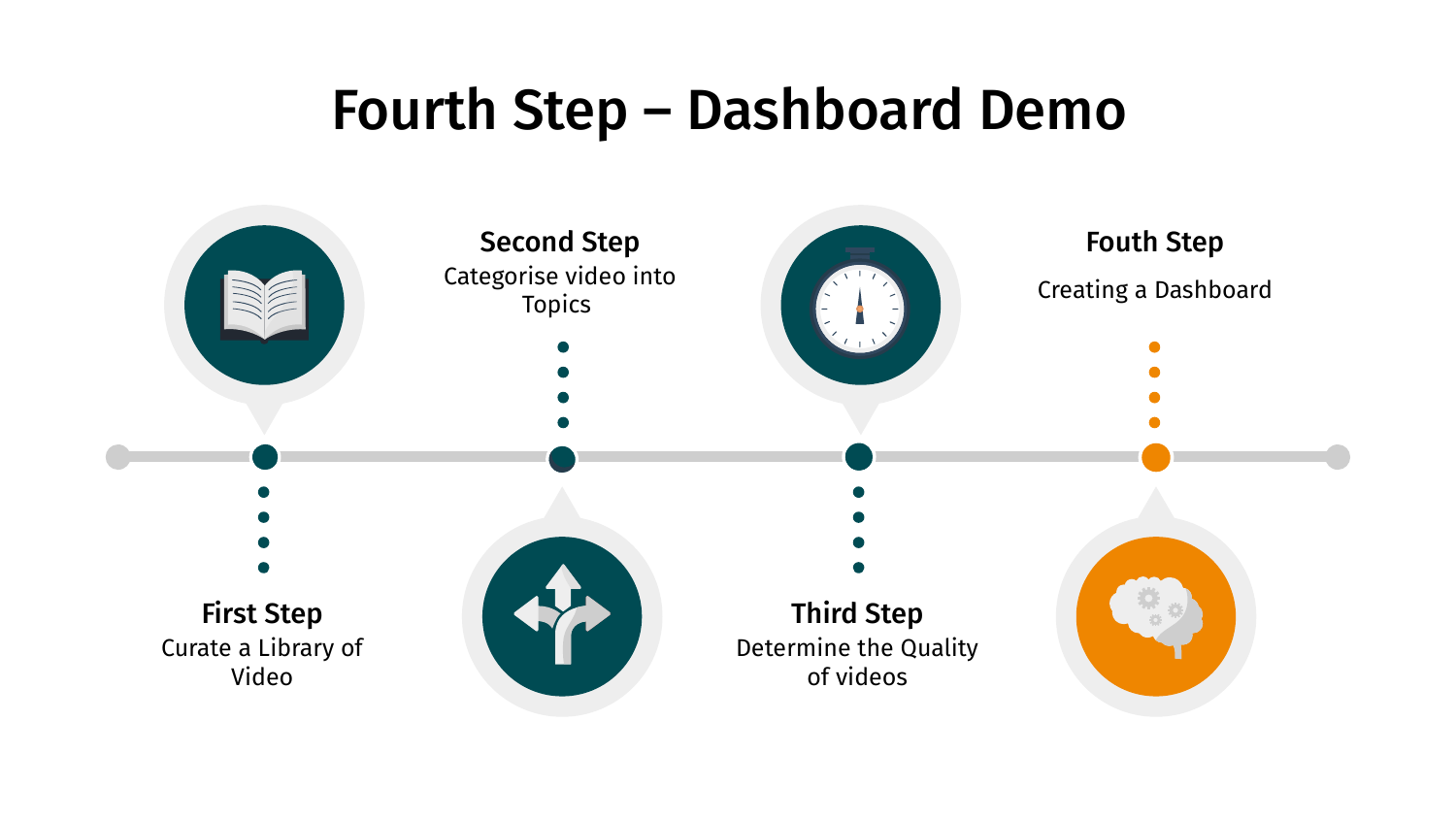

Fourth Step – Dashboard Demo

Fouth Step
Second Step

Creating a Dashboard
Categorise video into Topics

First Step
Third Step

Determine the Quality of videos
Curate a Library of Video